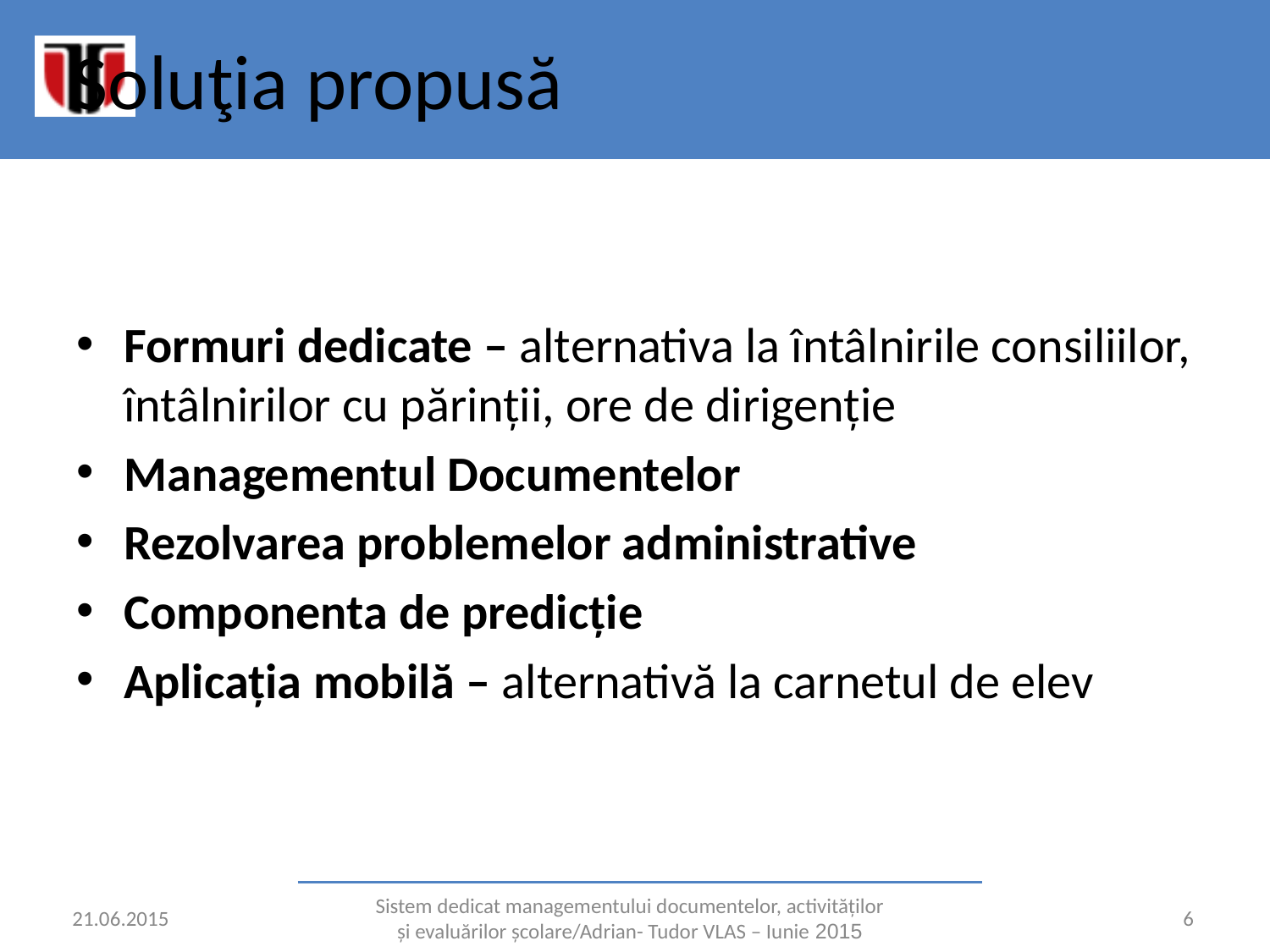

# Soluţia propusă
Formuri dedicate – alternativa la întâlnirile consiliilor, întâlnirilor cu părinții, ore de dirigenție
Managementul Documentelor
Rezolvarea problemelor administrative
Componenta de predicție
Aplicația mobilă – alternativă la carnetul de elev
21.06.2015
Sistem dedicat managementului documentelor, activităților și evaluărilor școlare/Adrian- Tudor VLAS – Iunie 2015
6